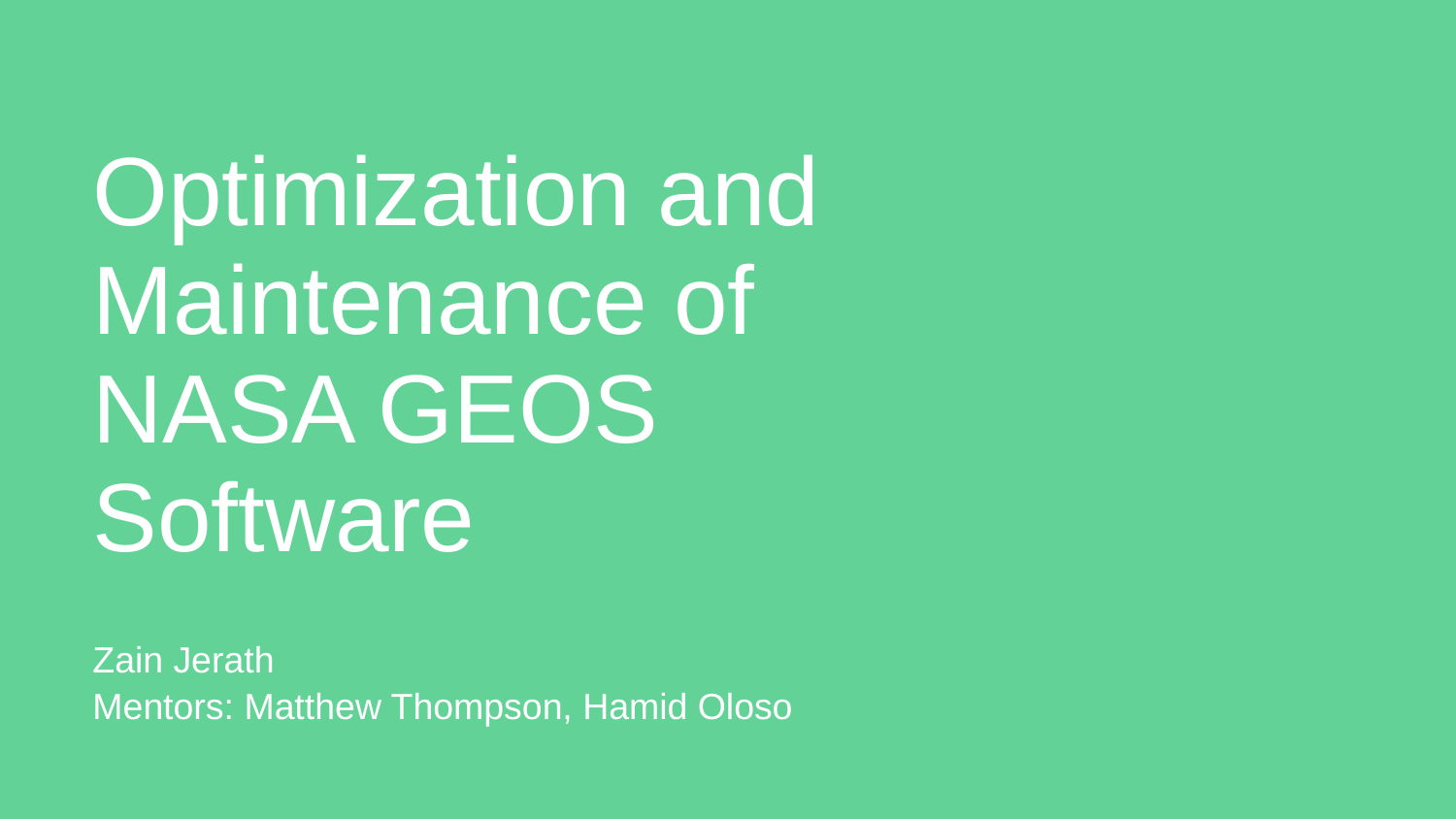

# Optimization and Maintenance of NASA GEOS Software

Zain Jerath
Mentors: Matthew Thompson, Hamid Oloso